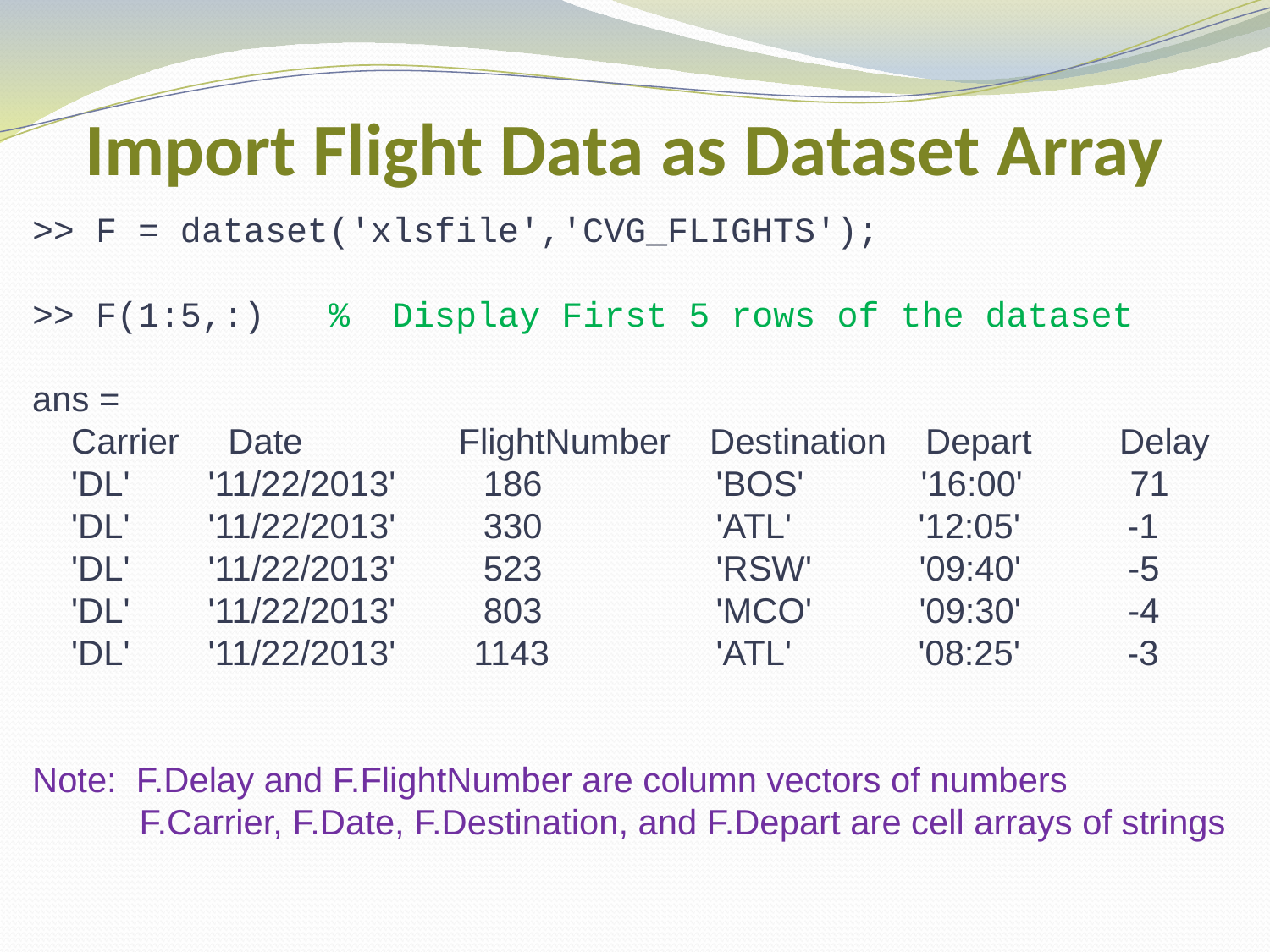

# Import Flight Data as Dataset Array
>> F = dataset('xlsfile','CVG_FLIGHTS');

>> F(1:5,:)   %  Display First 5 rows of the dataset

ans =
    Carrier     Date                FlightNumber    Destination    Depart         Delay
    'DL'        '11/22/2013'         186            	     'BOS'            '16:00'           71
    'DL'        '11/22/2013'         330           	     'ATL'             '12:05'           -1
    'DL'        '11/22/2013'         523           	     'RSW'           '09:40'           -5
    'DL'        '11/22/2013'         803            	     'MCO'           '09:30'           -4
    'DL'        '11/22/2013'        1143           	     'ATL'             '08:25'           -3

Note:  F.Delay and F.FlightNumber are column vectors of numbers
           F.Carrier, F.Date, F.Destination, and F.Depart are cell arrays of strings